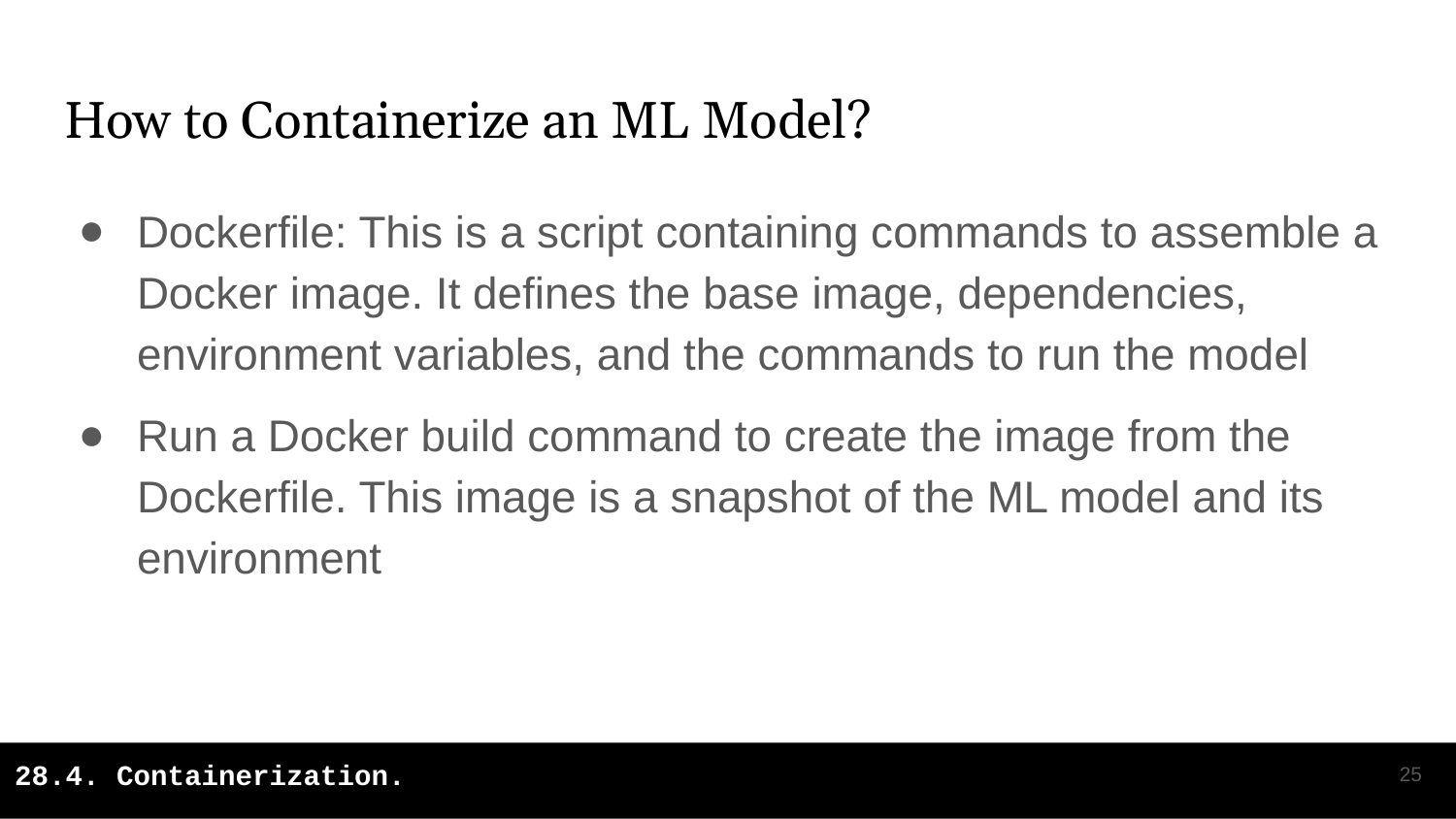

# How to Containerize an ML Model?
Dockerfile: This is a script containing commands to assemble a Docker image. It defines the base image, dependencies, environment variables, and the commands to run the model
Run a Docker build command to create the image from the Dockerfile. This image is a snapshot of the ML model and its environment
25
28.4. Containerization.